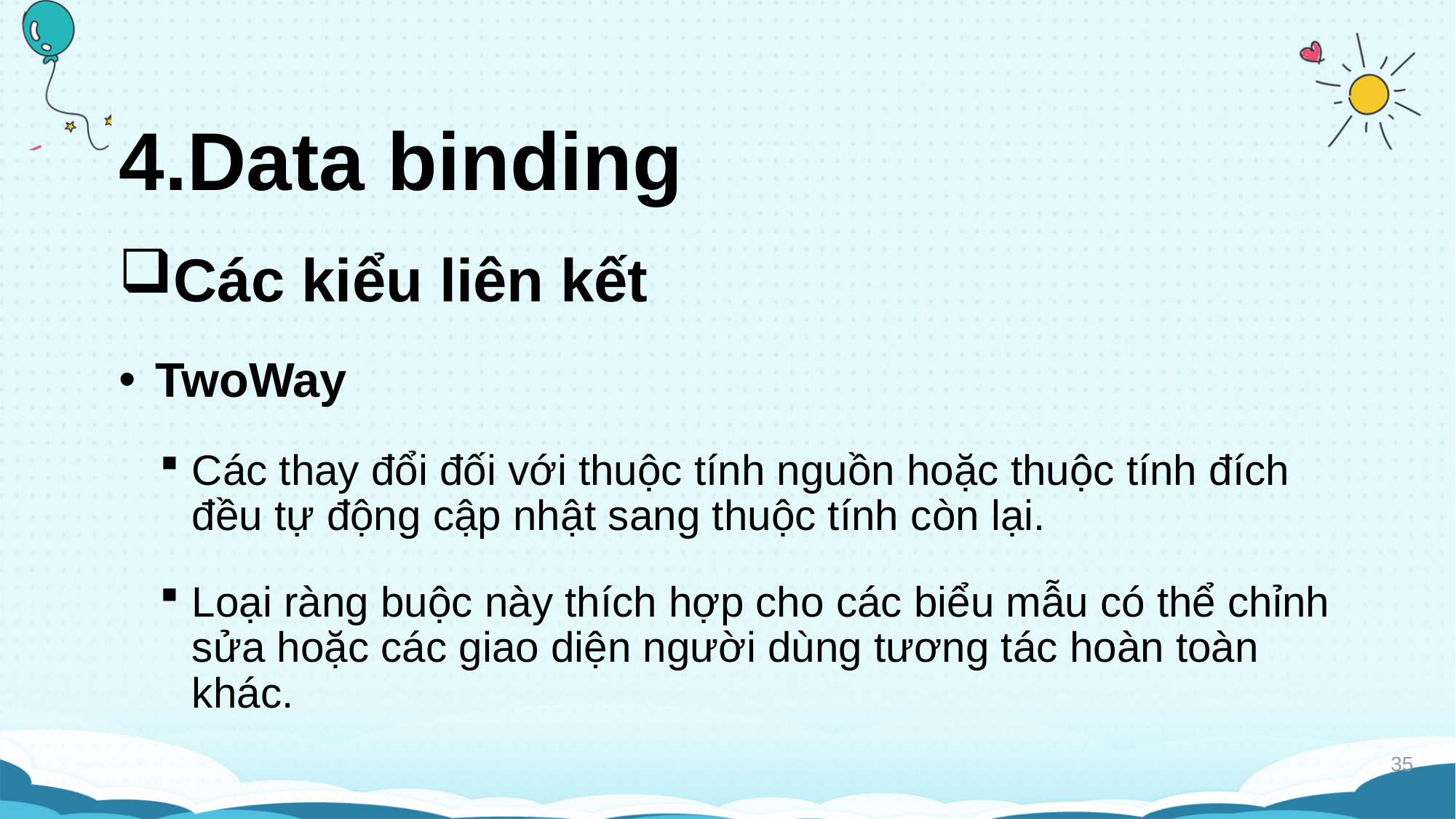

# 4.Data binding
Các kiểu liên kết
TwoWay
Các thay đổi đối với thuộc tính nguồn hoặc thuộc tính đích đều tự động cập nhật sang thuộc tính còn lại.
Loại ràng buộc này thích hợp cho các biểu mẫu có thể chỉnh sửa hoặc các giao diện người dùng tương tác hoàn toàn khác.
35